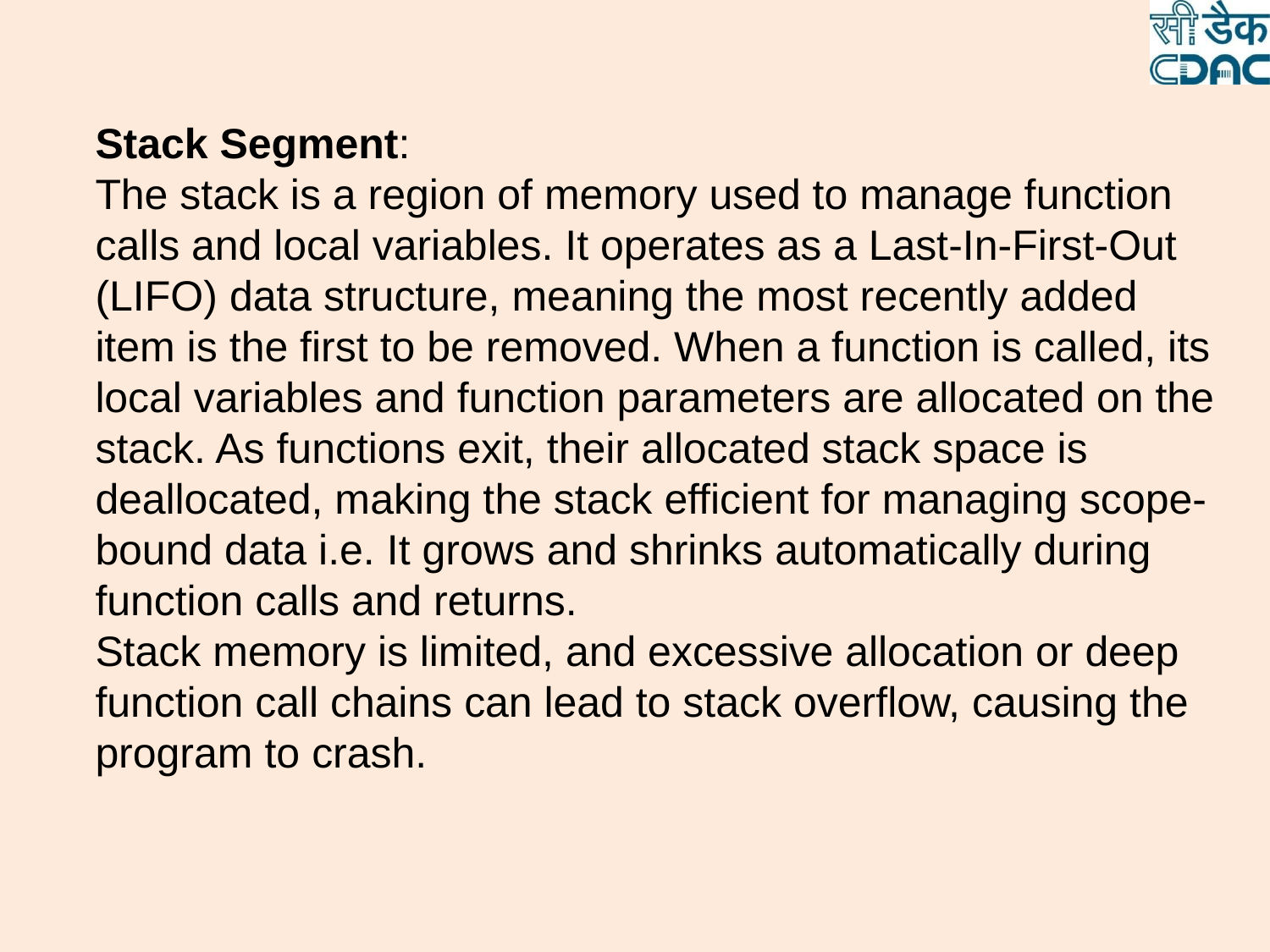

Stack Segment:
The stack is a region of memory used to manage function calls and local variables. It operates as a Last-In-First-Out (LIFO) data structure, meaning the most recently added item is the first to be removed. When a function is called, its local variables and function parameters are allocated on the stack. As functions exit, their allocated stack space is deallocated, making the stack efficient for managing scope-bound data i.e. It grows and shrinks automatically during function calls and returns.
Stack memory is limited, and excessive allocation or deep function call chains can lead to stack overflow, causing the program to crash.